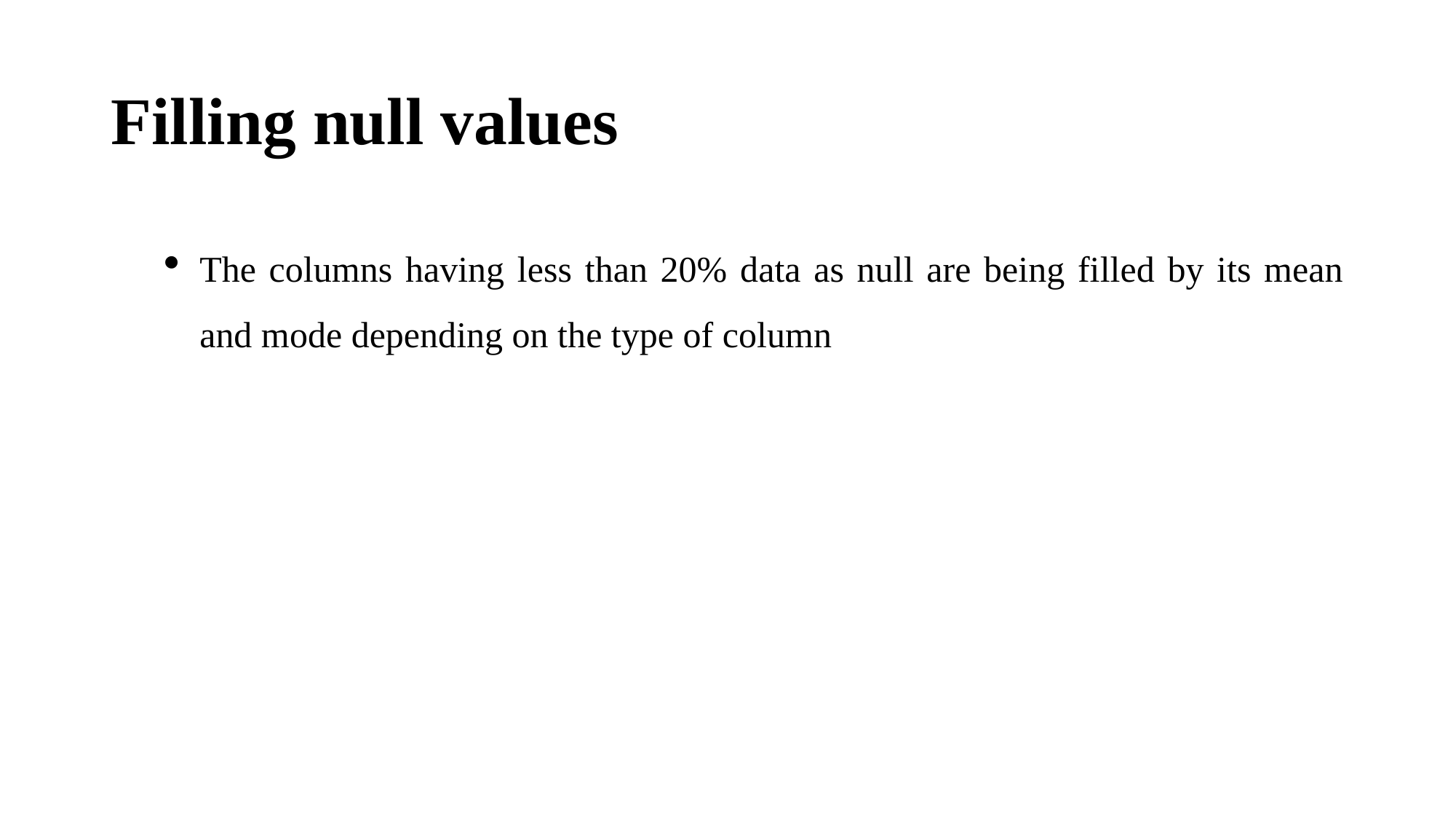

# Filling null values
The columns having less than 20% data as null are being filled by its mean and mode depending on the type of column